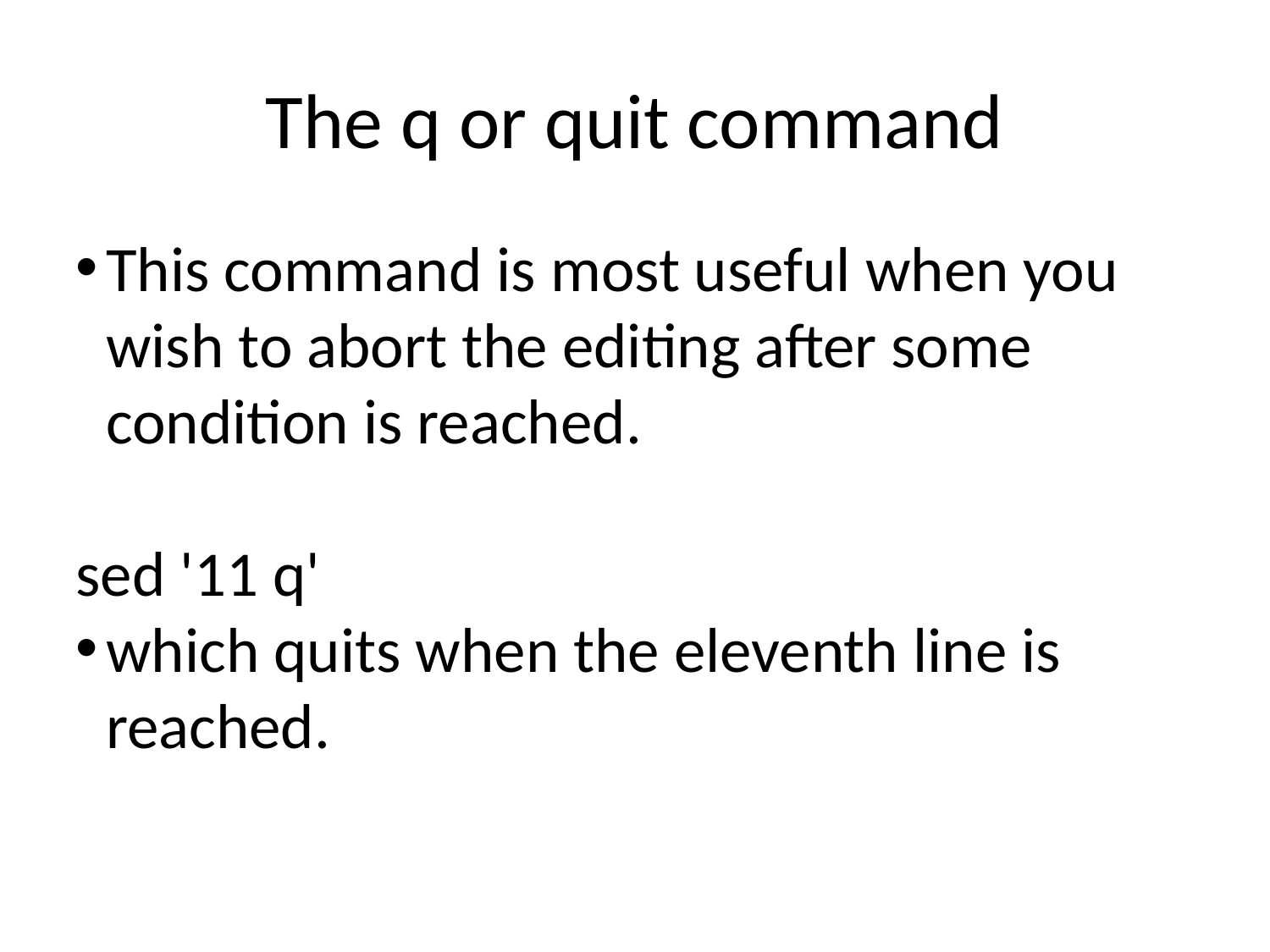

The q or quit command
This command is most useful when you wish to abort the editing after some condition is reached.

sed '11 q'
which quits when the eleventh line is reached.